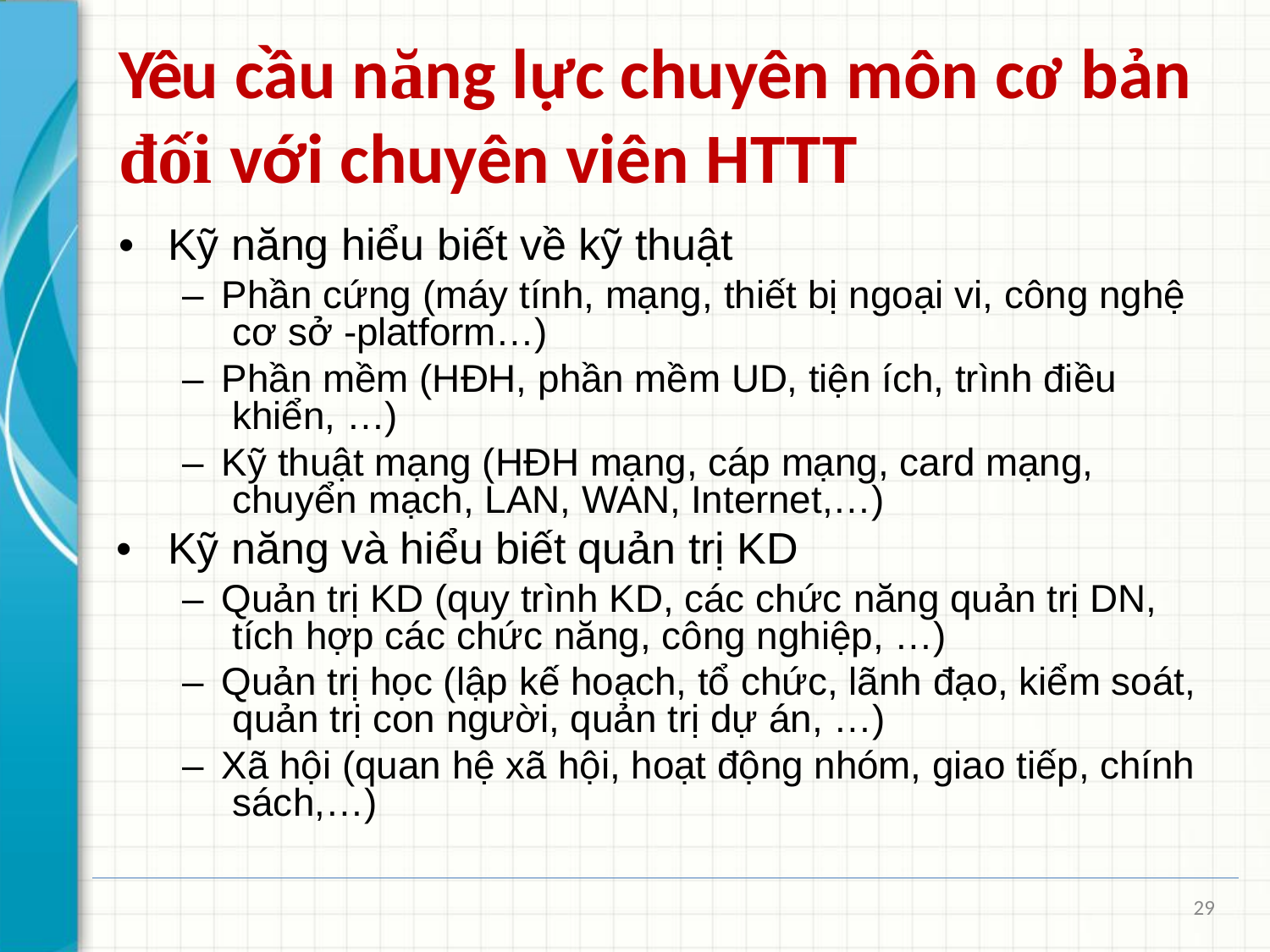

# Yêu cầu năng lực chuyên môn cơ bản
đối với chuyên viên HTTT
•	Kỹ năng hiểu biết về kỹ thuật
–	Phần cứng (máy tính, mạng, thiết bị ngoại vi, công nghệ  cơ sở -platform…)
–	Phần mềm (HĐH, phần mềm UD, tiện ích, trình điều  khiển, …)
–	Kỹ thuật mạng (HĐH mạng, cáp mạng, card mạng,  chuyển mạch, LAN, WAN, Internet,…)
•	Kỹ năng và hiểu biết quản trị KD
–	Quản trị KD (quy trình KD, các chức năng quản trị DN,  tích hợp các chức năng, công nghiệp, …)
–	Quản trị học (lập kế hoạch, tổ chức, lãnh đạo, kiểm soát,  quản trị con người, quản trị dự án, …)
–	Xã hội (quan hệ xã hội, hoạt động nhóm, giao tiếp, chính  sách,…)

29